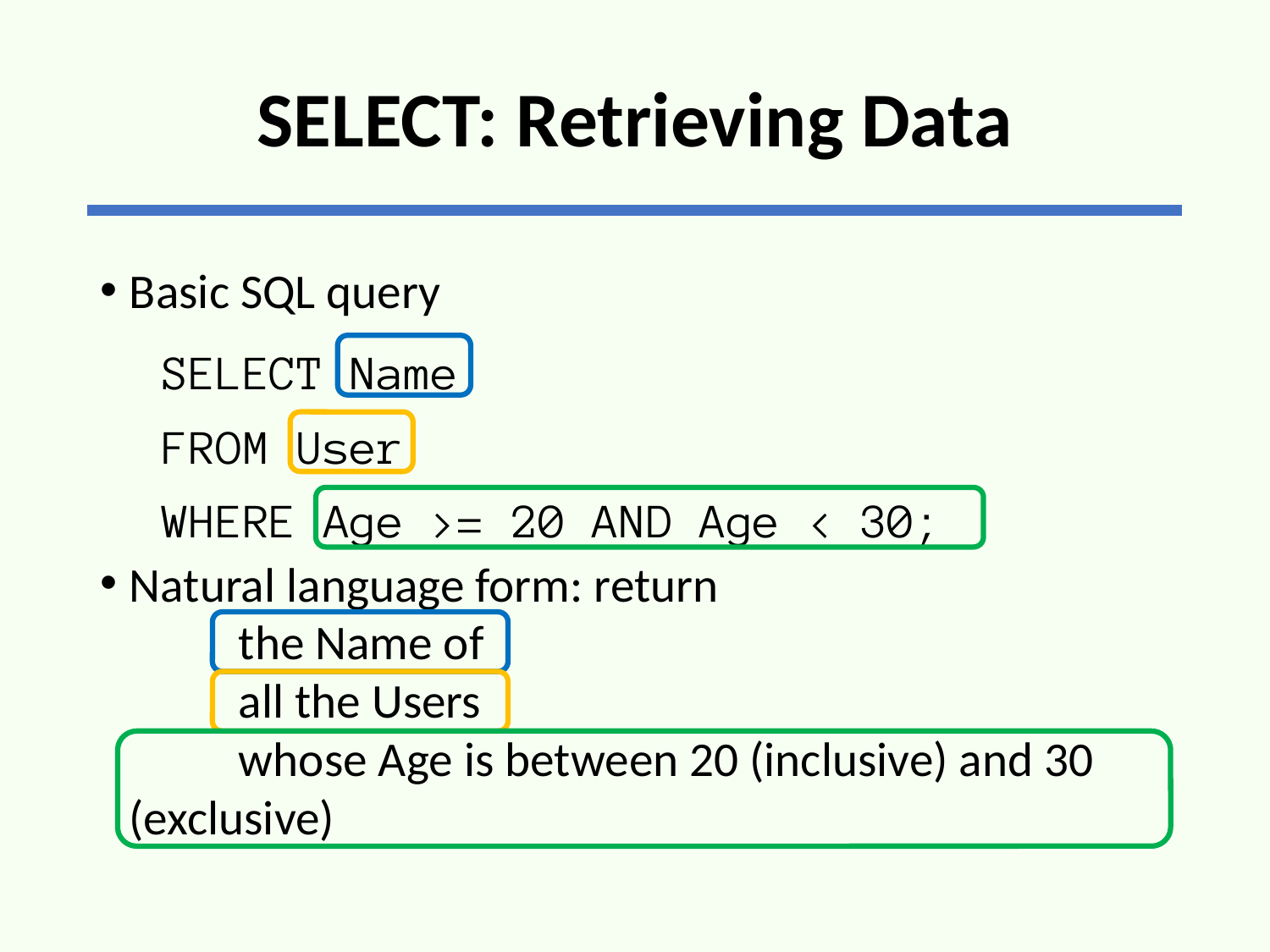

# SELECT: Retrieving Data
Basic SQL query

Natural language form: return
	the Name of
	all the Users
	whose Age is between 20 (inclusive) and 30  (exclusive)
SELECT Name
FROM User
WHERE Age >= 20 AND Age < 30;